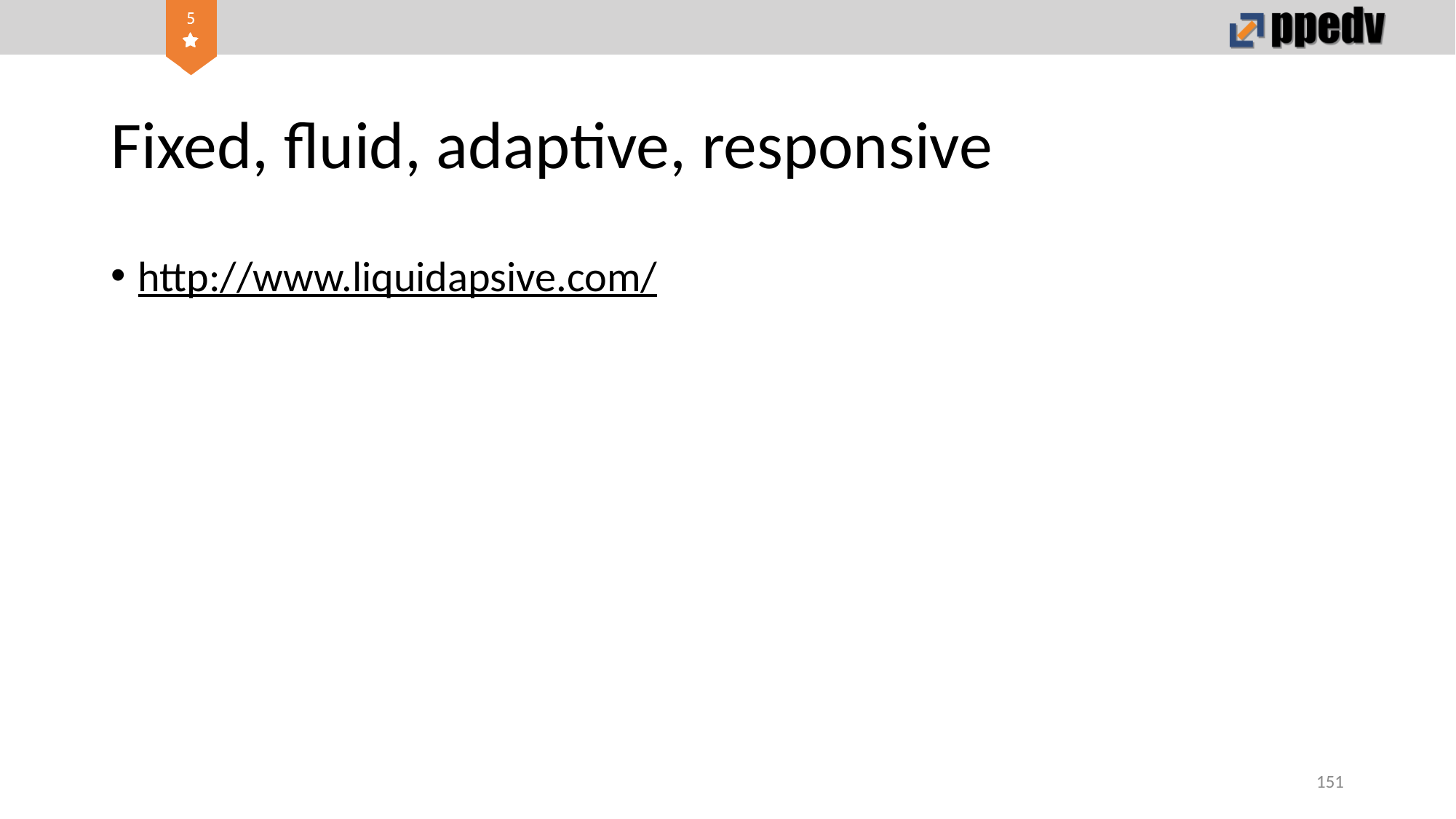

# Fixed, fluid, adaptive, responsive
http://www.liquidapsive.com/
151